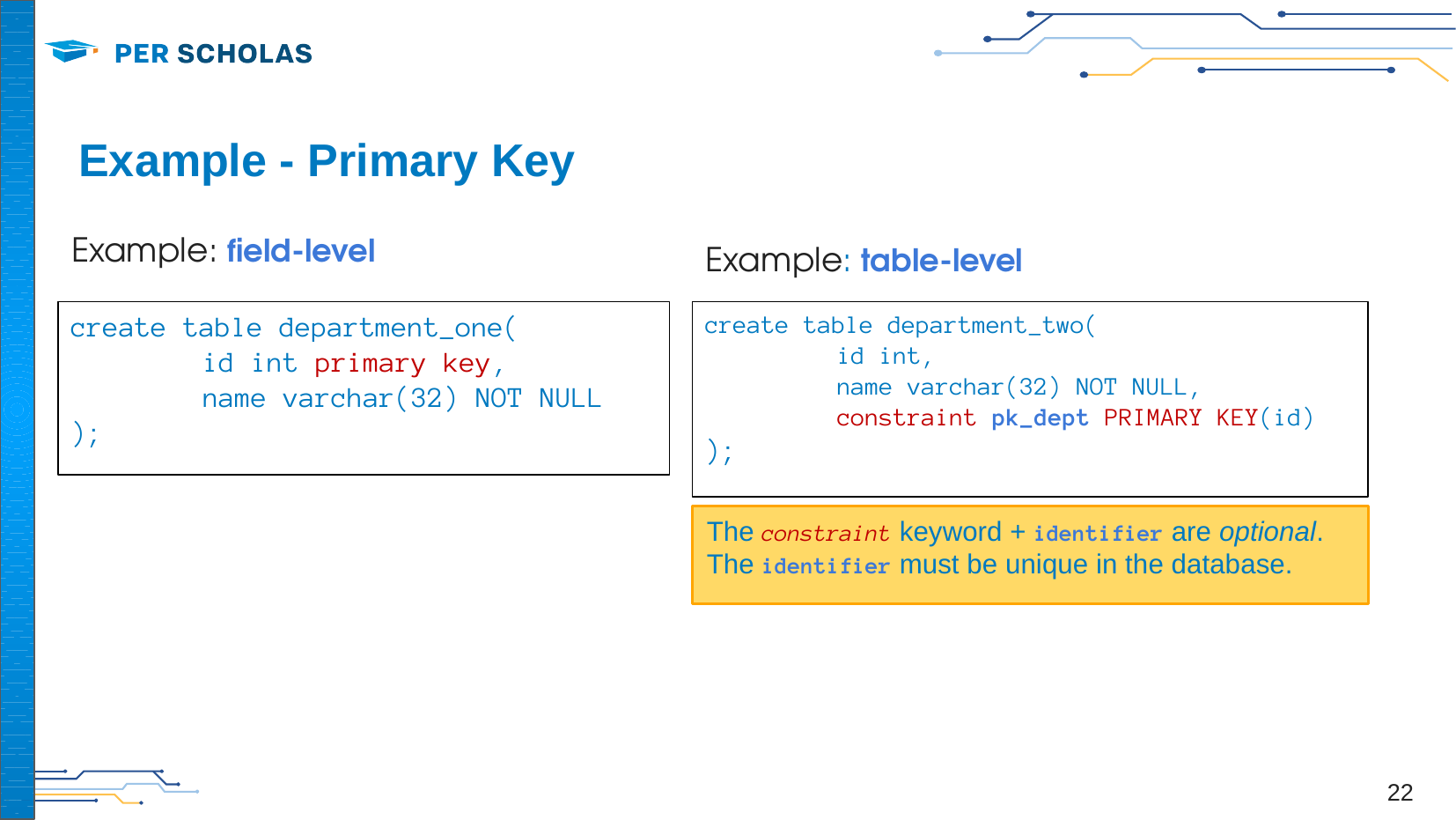

# Example - Primary Key
Example: field-level
Example: table-level
create table department_one(
	id int primary key,
	name varchar(32) NOT NULL
);
create table department_two(
	id int,
	name varchar(32) NOT NULL,
	constraint pk_dept PRIMARY KEY(id)
);
The constraint keyword + identifier are optional.
The identifier must be unique in the database.
22